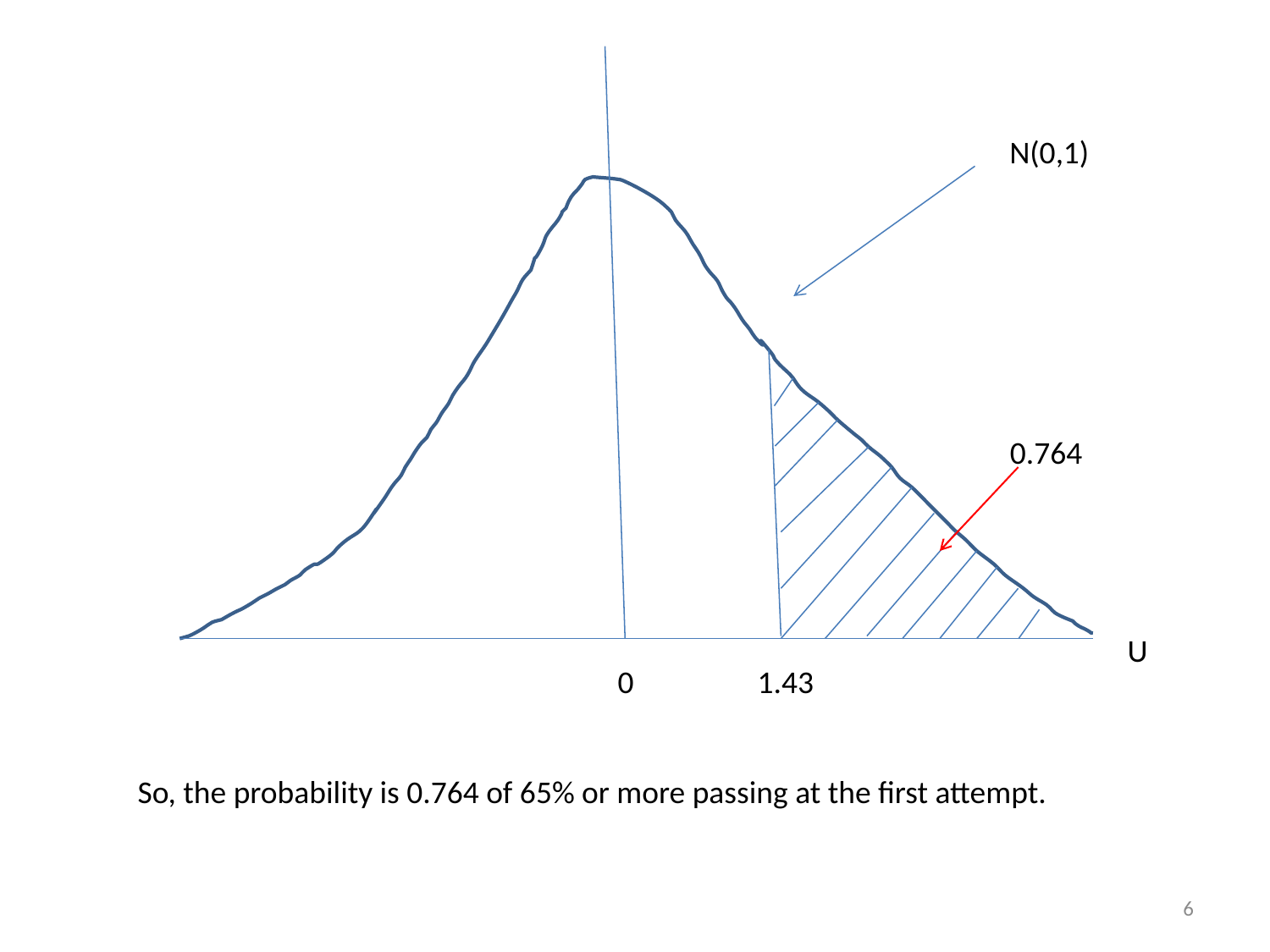

N(0,1)

0.764
U
0
1.43
So, the probability is 0.764 of 65% or more passing at the first attempt.
6